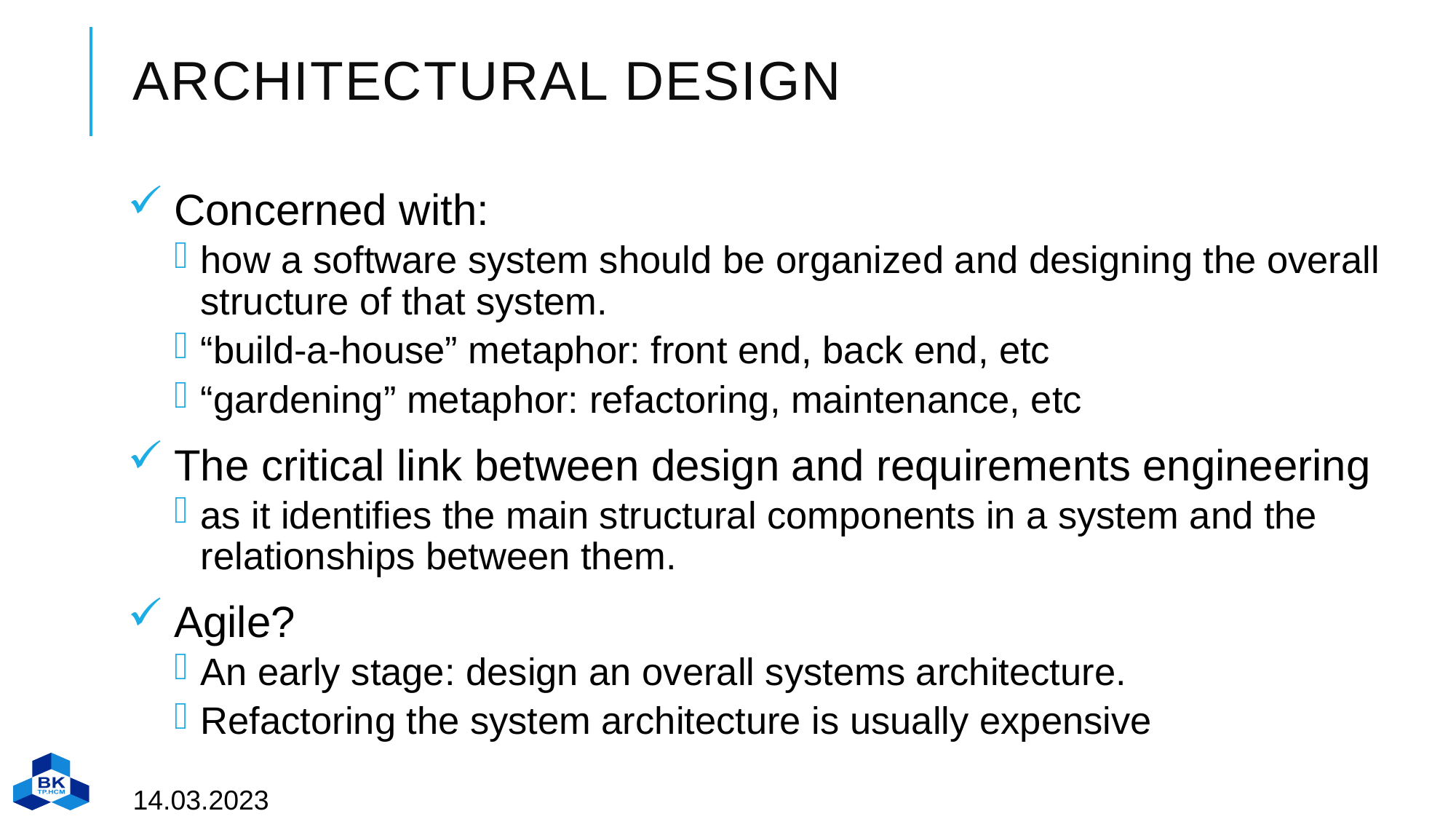

# Architectural design
Concerned with:
how a software system should be organized and designing the overall structure of that system.
“build-a-house” metaphor: front end, back end, etc
“gardening” metaphor: refactoring, maintenance, etc
The critical link between design and requirements engineering
as it identifies the main structural components in a system and the relationships between them.
Agile?
An early stage: design an overall systems architecture.
Refactoring the system architecture is usually expensive

14.03.2023